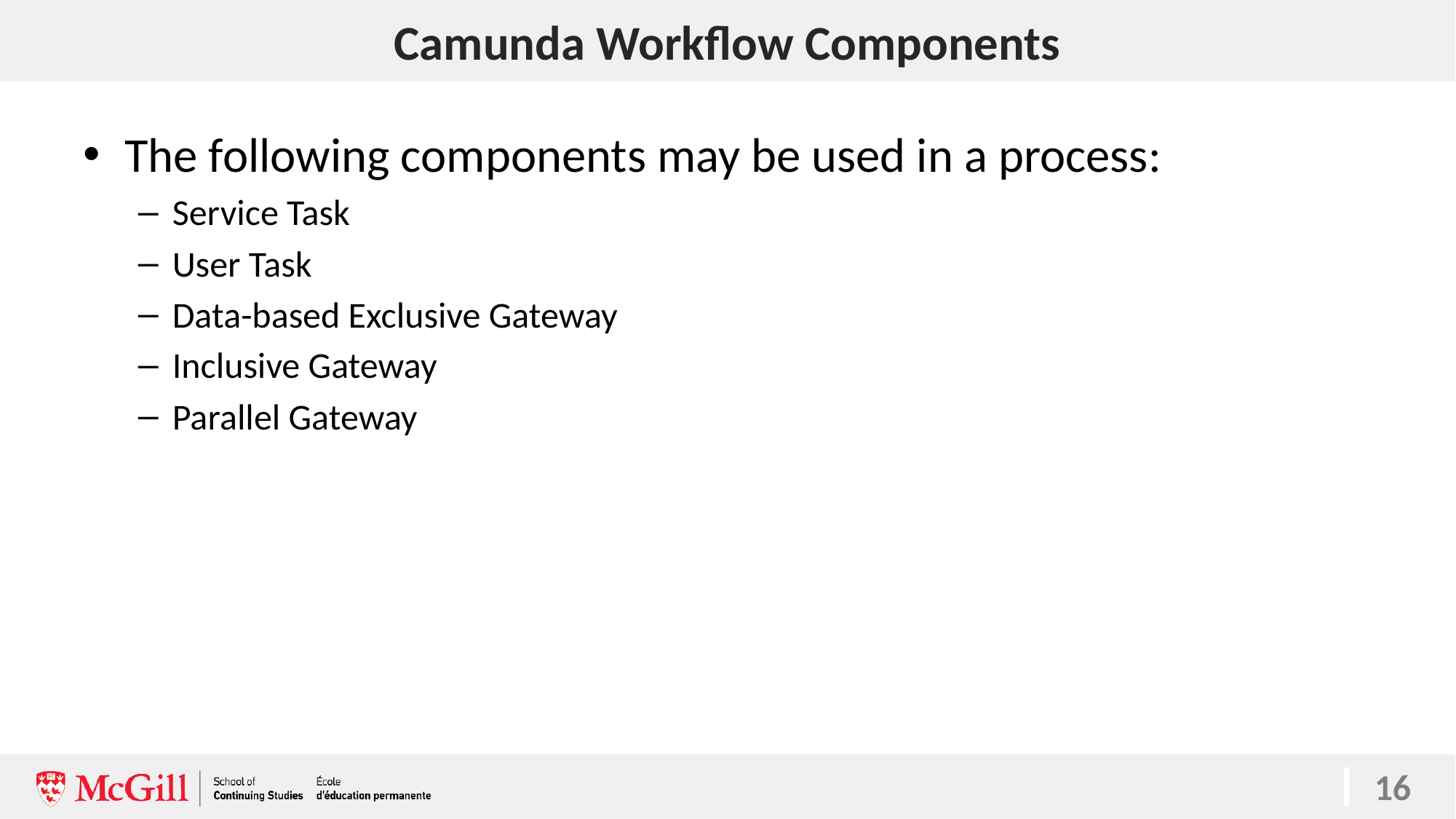

# Camunda Workflow Components
The following components may be used in a process:
Service Task
User Task
Data-based Exclusive Gateway
Inclusive Gateway
Parallel Gateway